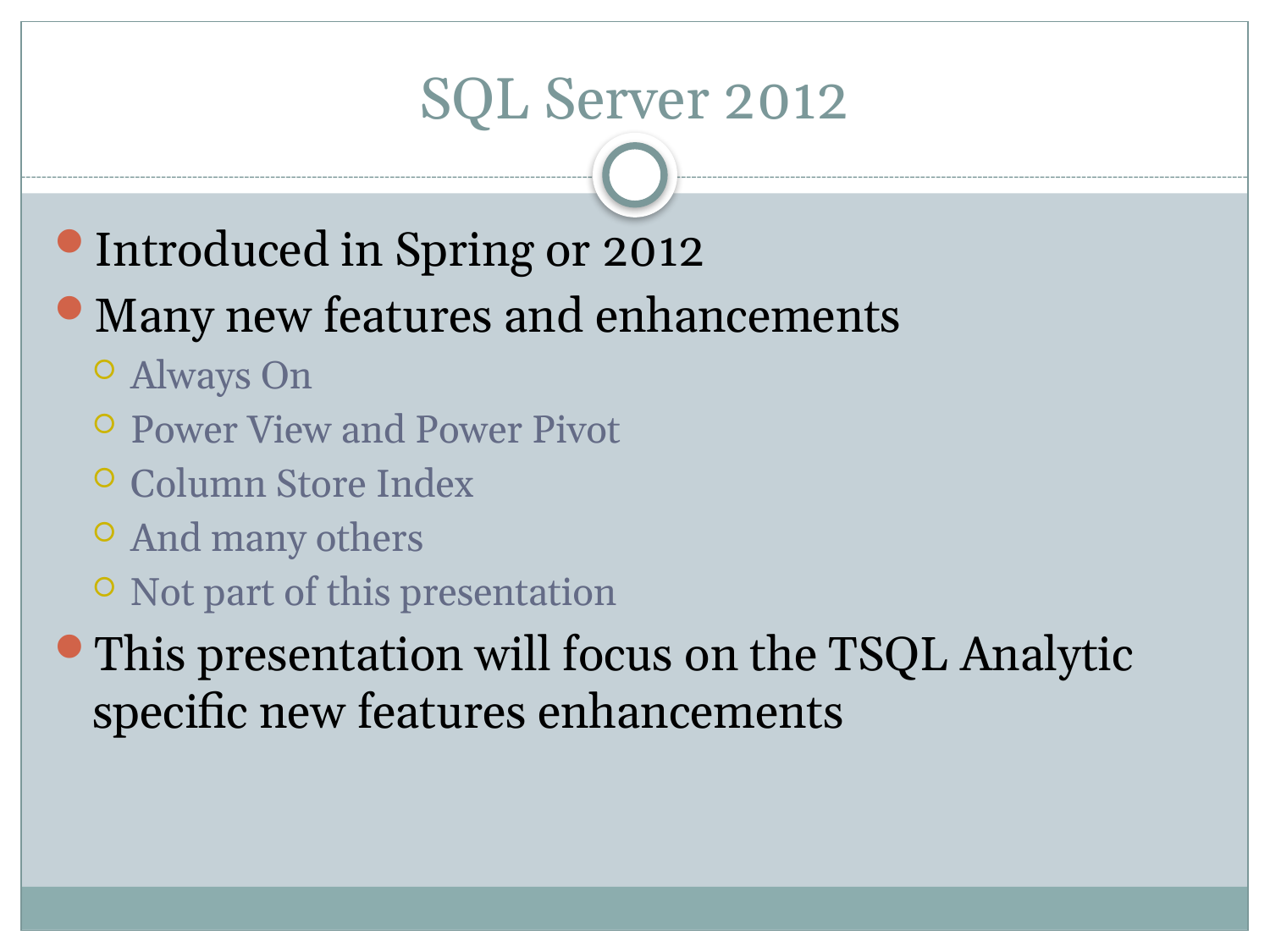

# SQL Server 2012
Introduced in Spring or 2012
Many new features and enhancements
Always On
Power View and Power Pivot
Column Store Index
And many others
Not part of this presentation
This presentation will focus on the TSQL Analytic specific new features enhancements